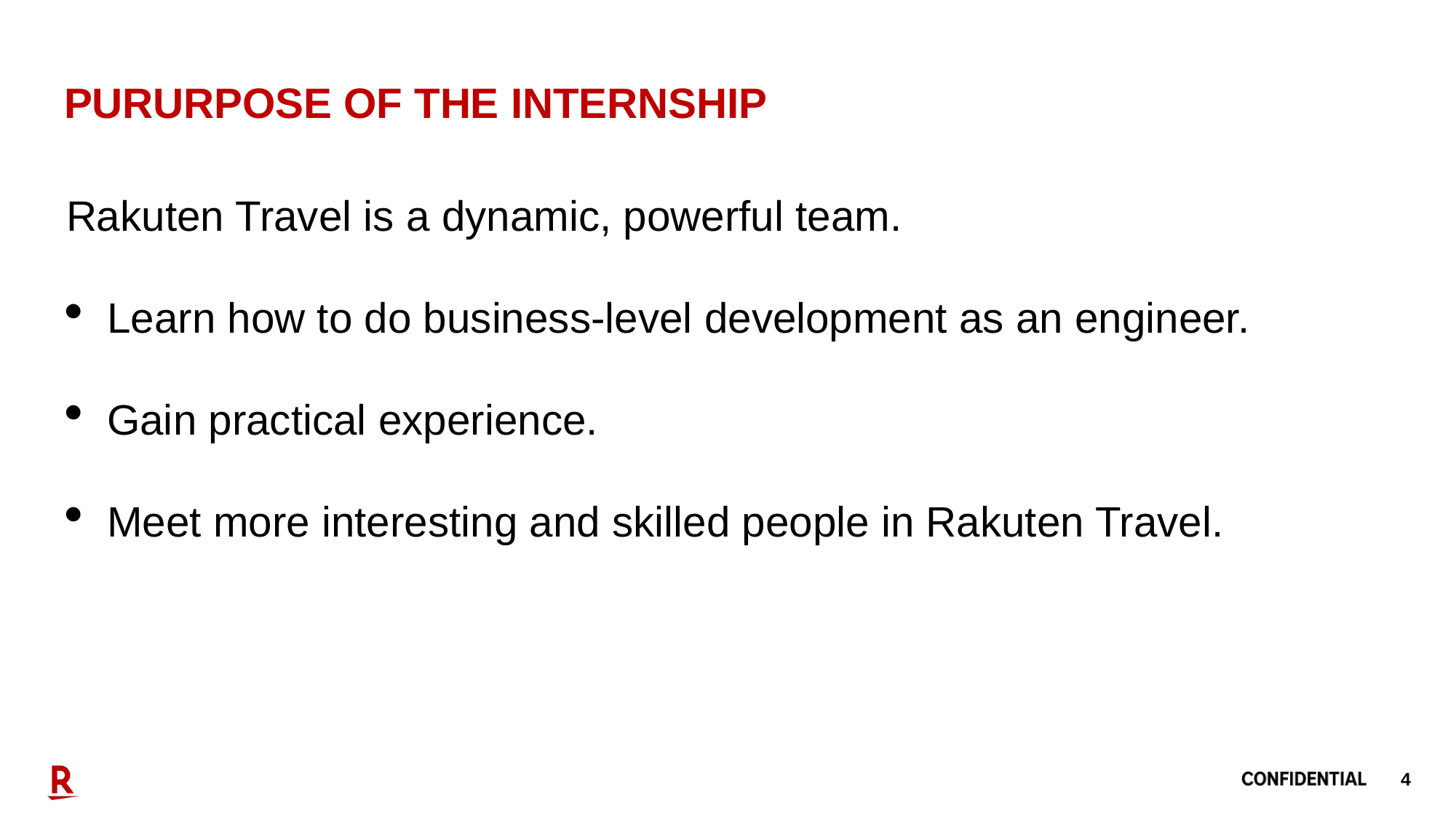

# PURURPOSE OF THE INTERNSHIP
Rakuten Travel is a dynamic, powerful team.

Learn how to do business-level development as an engineer.

Gain practical experience.

Meet more interesting and skilled people in Rakuten Travel.